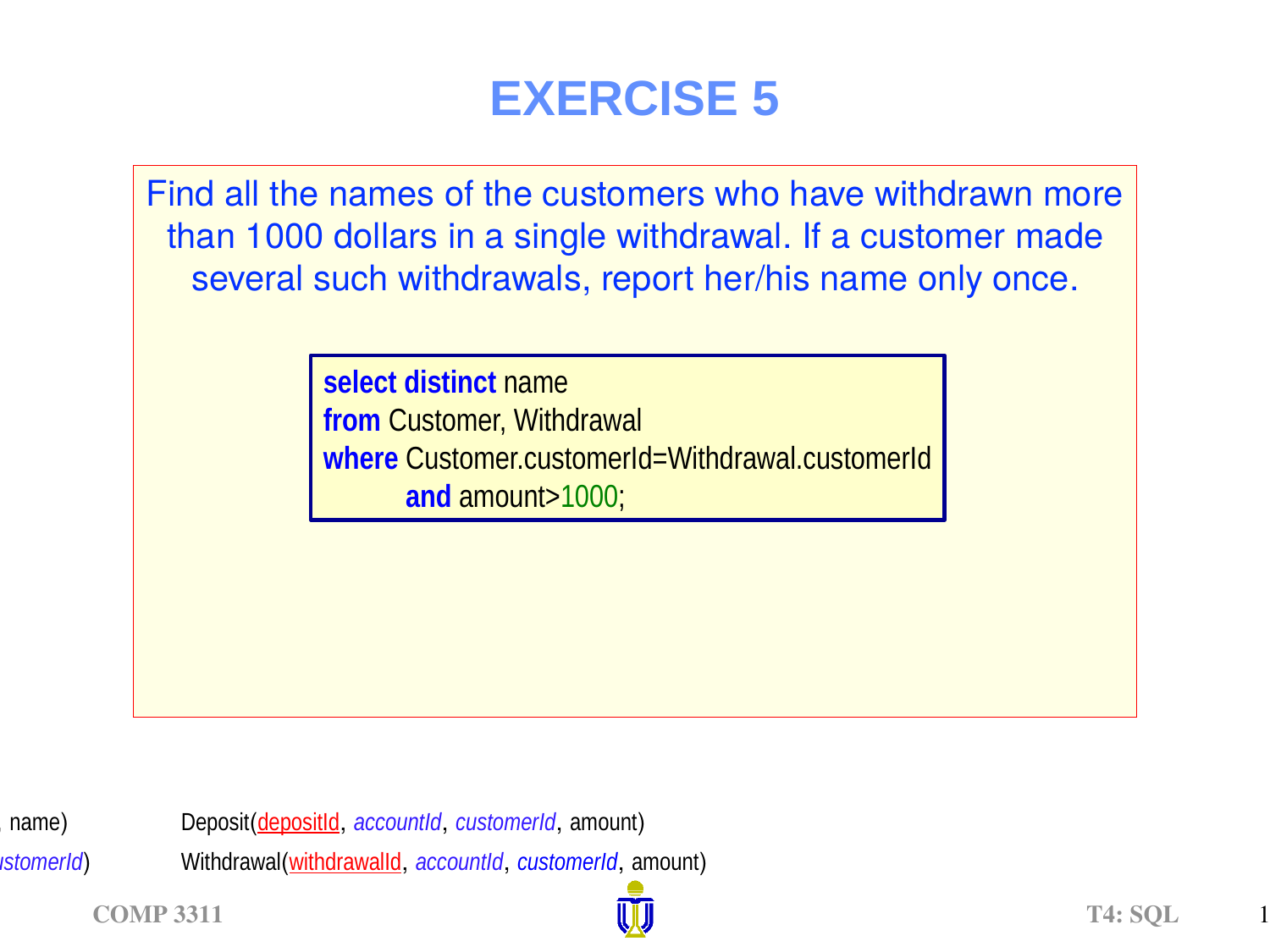

# EXERCISE 5
Find all the names of the customers who have withdrawn more than 1000 dollars in a single withdrawal. If a customer made several such withdrawals, report her/his name only once.
select distinct name
from Customer, Withdrawal
where Customer.customerId=Withdrawal.customerId
and amount>1000;
Customer(customerId, name)	Deposit(depositId, accountId, customerId, amount)
Account(accountId, customerId)	Withdrawal(withdrawalId, accountId, customerId, amount)